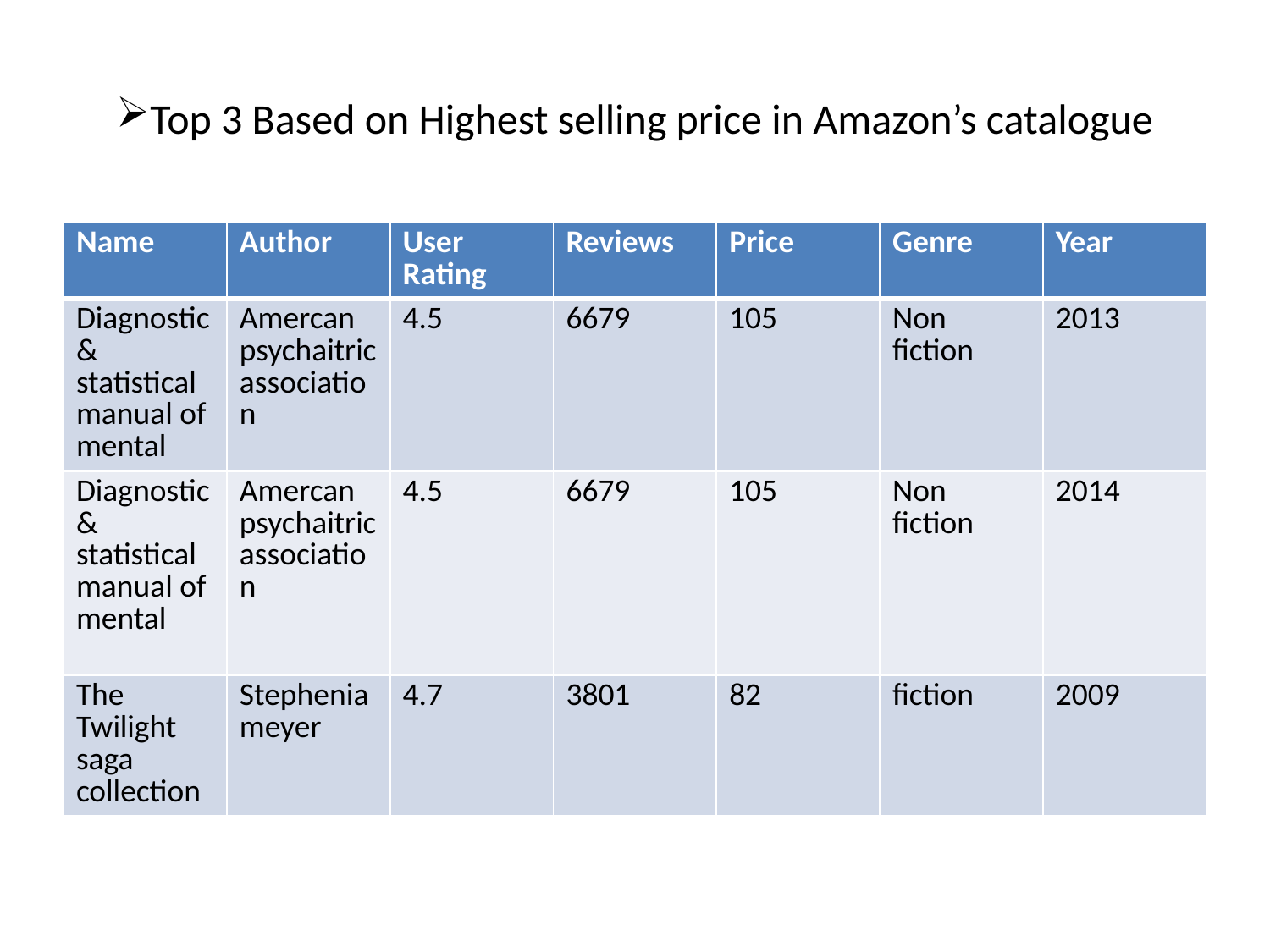

# Top 3 Based on Highest selling price in Amazon’s catalogue
| Name | Author | User Rating | Reviews | Price | Genre | Year |
| --- | --- | --- | --- | --- | --- | --- |
| Diagnostic & statistical manual of mental | Amercan psychaitric association | 4.5 | 6679 | 105 | Non fiction | 2013 |
| Diagnostic & statistical manual of mental | Amercan psychaitric association | 4.5 | 6679 | 105 | Non fiction | 2014 |
| The Twilight saga collection | Stephenia meyer | 4.7 | 3801 | 82 | fiction | 2009 |